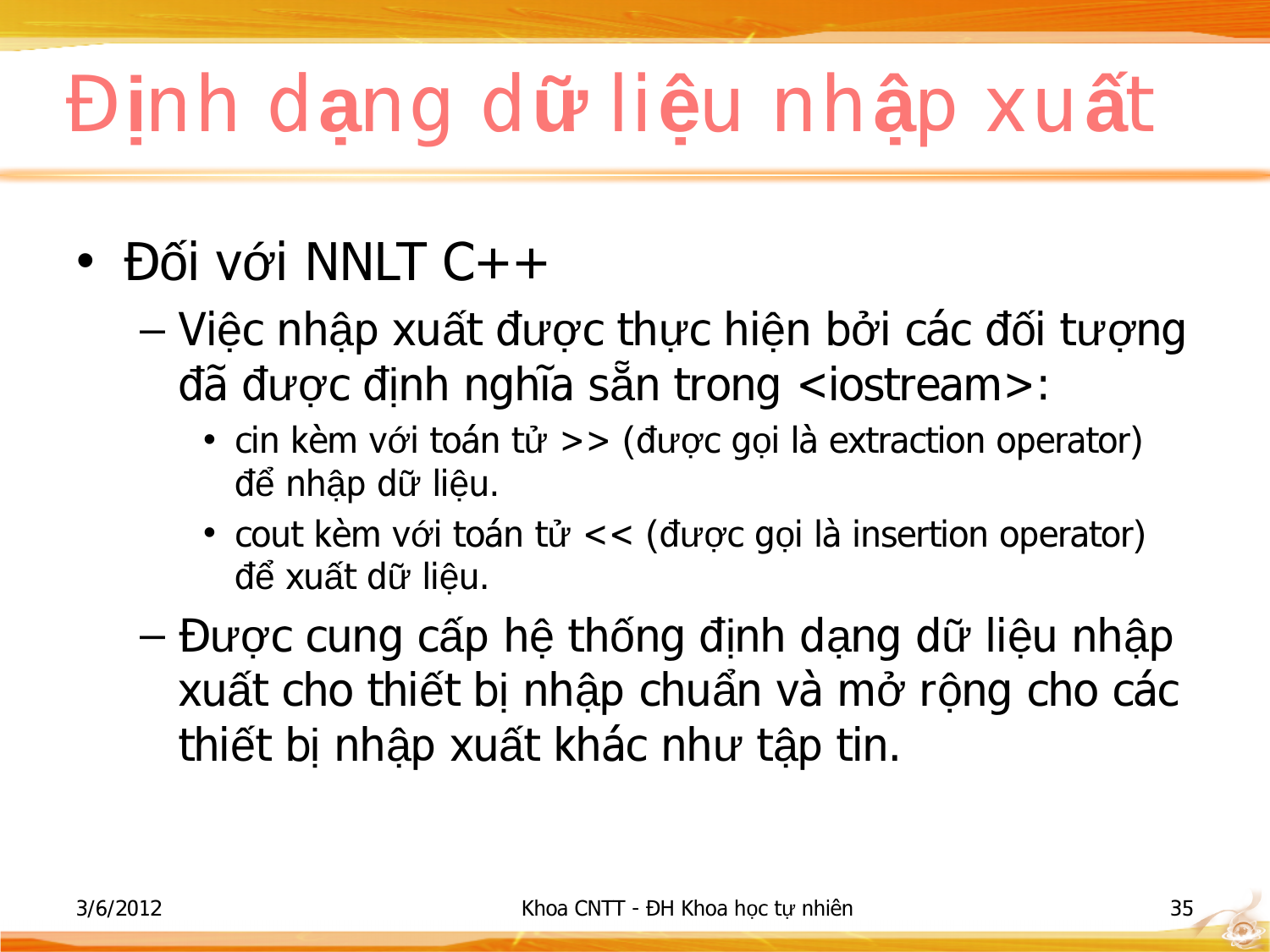

# Định dạng dữ liệu nhập xuất
Đối với NNLT C++
Việc nhập xuất được thực hiện bởi các đối tượng đã được định nghĩa sẵn trong <iostream>:
cin kèm với toán tử >> (được gọi là extraction operator)
để nhập dữ liệu.
cout kèm với toán tử << (được gọi là insertion operator)
để xuất dữ liệu.
Được cung cấp hệ thống định dạng dữ liệu nhập xuất cho thiết bị nhập chuẩn và mở rộng cho các thiết bị nhập xuất khác như tập tin.
3/6/2012
Khoa CNTT - ĐH Khoa học tự nhiên
35